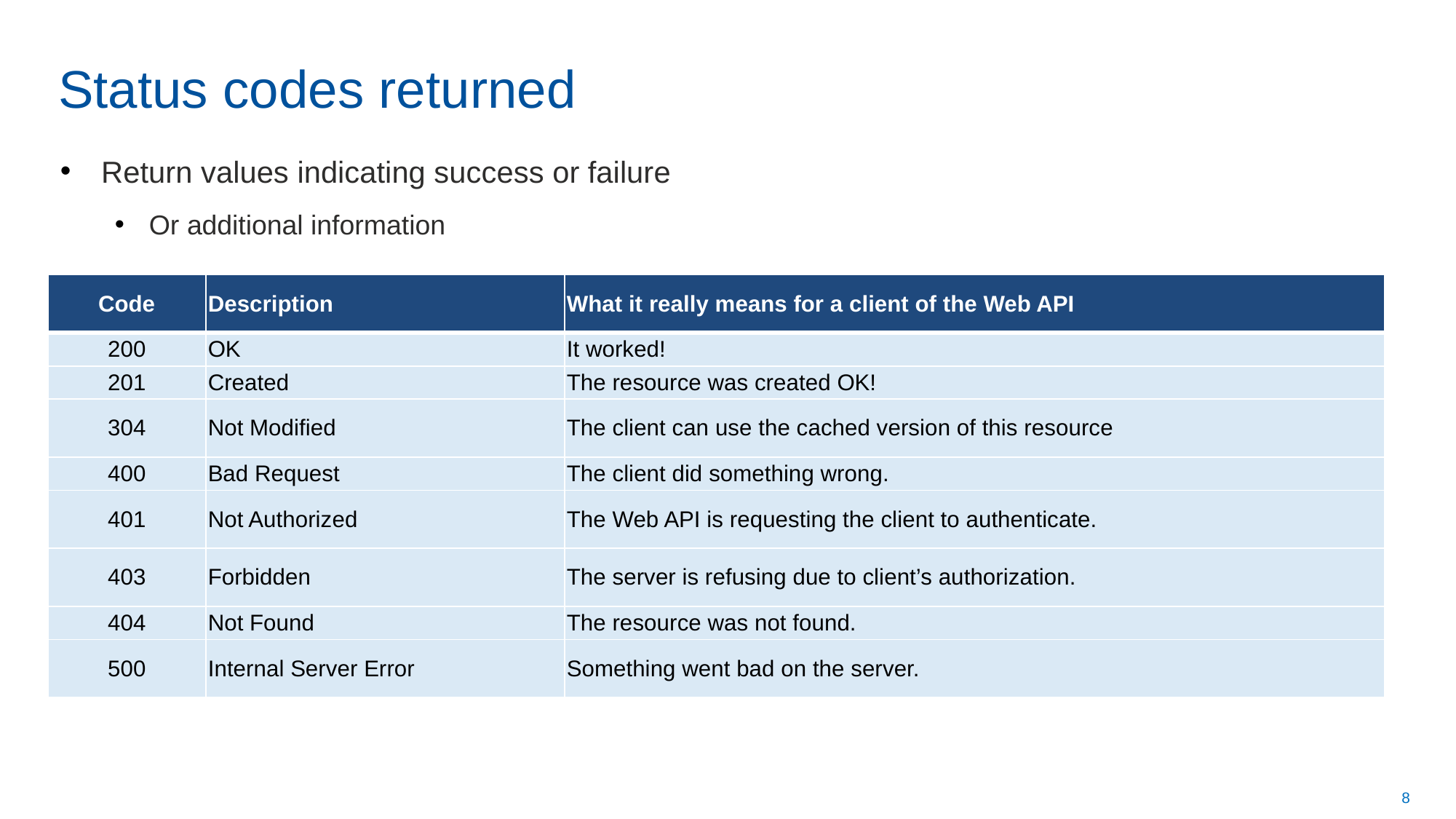

# Status codes returned
Return values indicating success or failure
Or additional information
| Code | Description | What it really means for a client of the Web API |
| --- | --- | --- |
| 200 | OK | It worked! |
| 201 | Created | The resource was created OK! |
| 304 | Not Modified | The client can use the cached version of this resource |
| 400 | Bad Request | The client did something wrong. |
| 401 | Not Authorized | The Web API is requesting the client to authenticate. |
| 403 | Forbidden | The server is refusing due to client’s authorization. |
| 404 | Not Found | The resource was not found. |
| 500 | Internal Server Error | Something went bad on the server. |